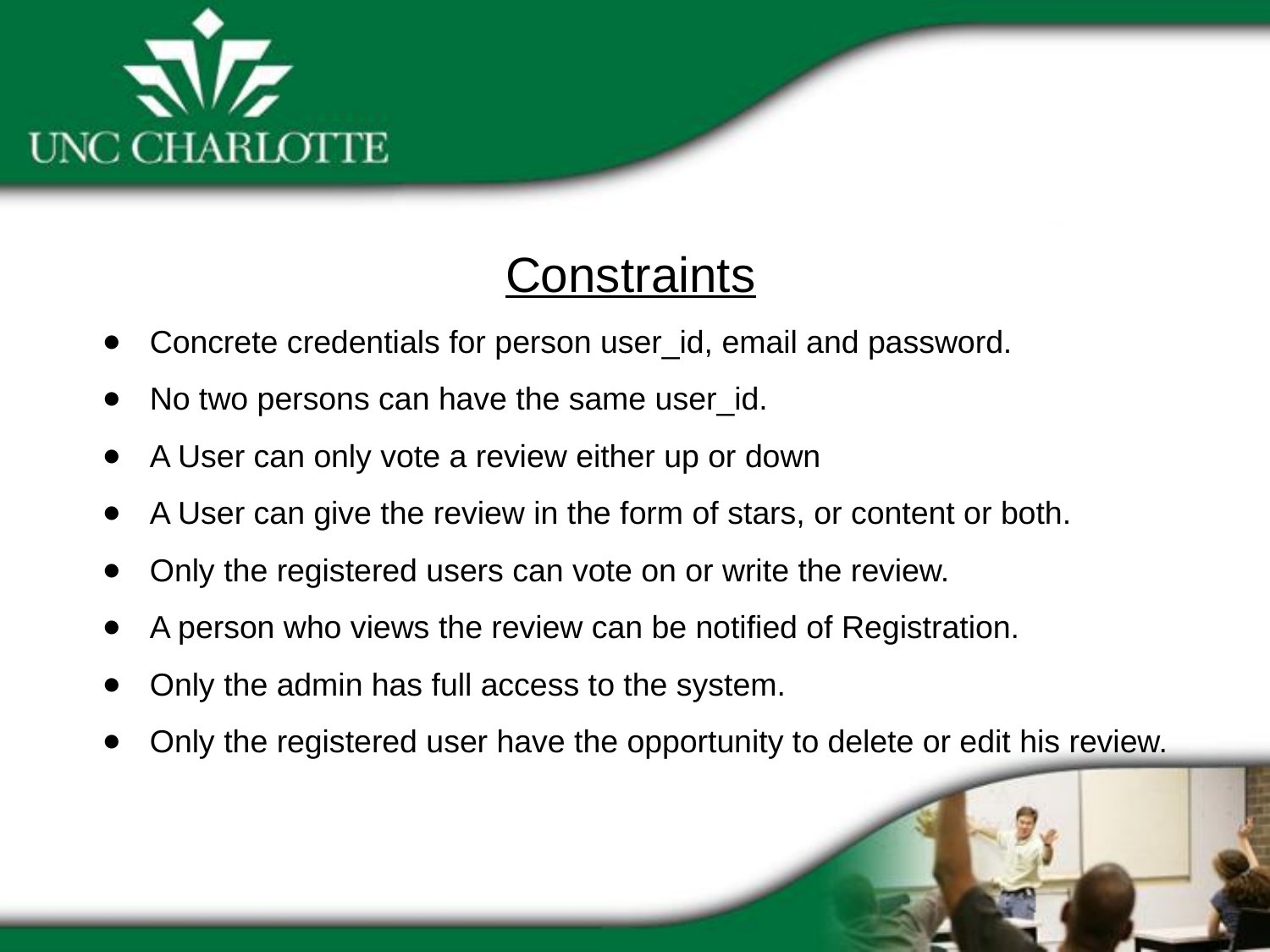

Constraints
Concrete credentials for person user_id, email and password.
No two persons can have the same user_id.
A User can only vote a review either up or down
A User can give the review in the form of stars, or content or both.
Only the registered users can vote on or write the review.
A person who views the review can be notified of Registration.
Only the admin has full access to the system.
Only the registered user have the opportunity to delete or edit his review.